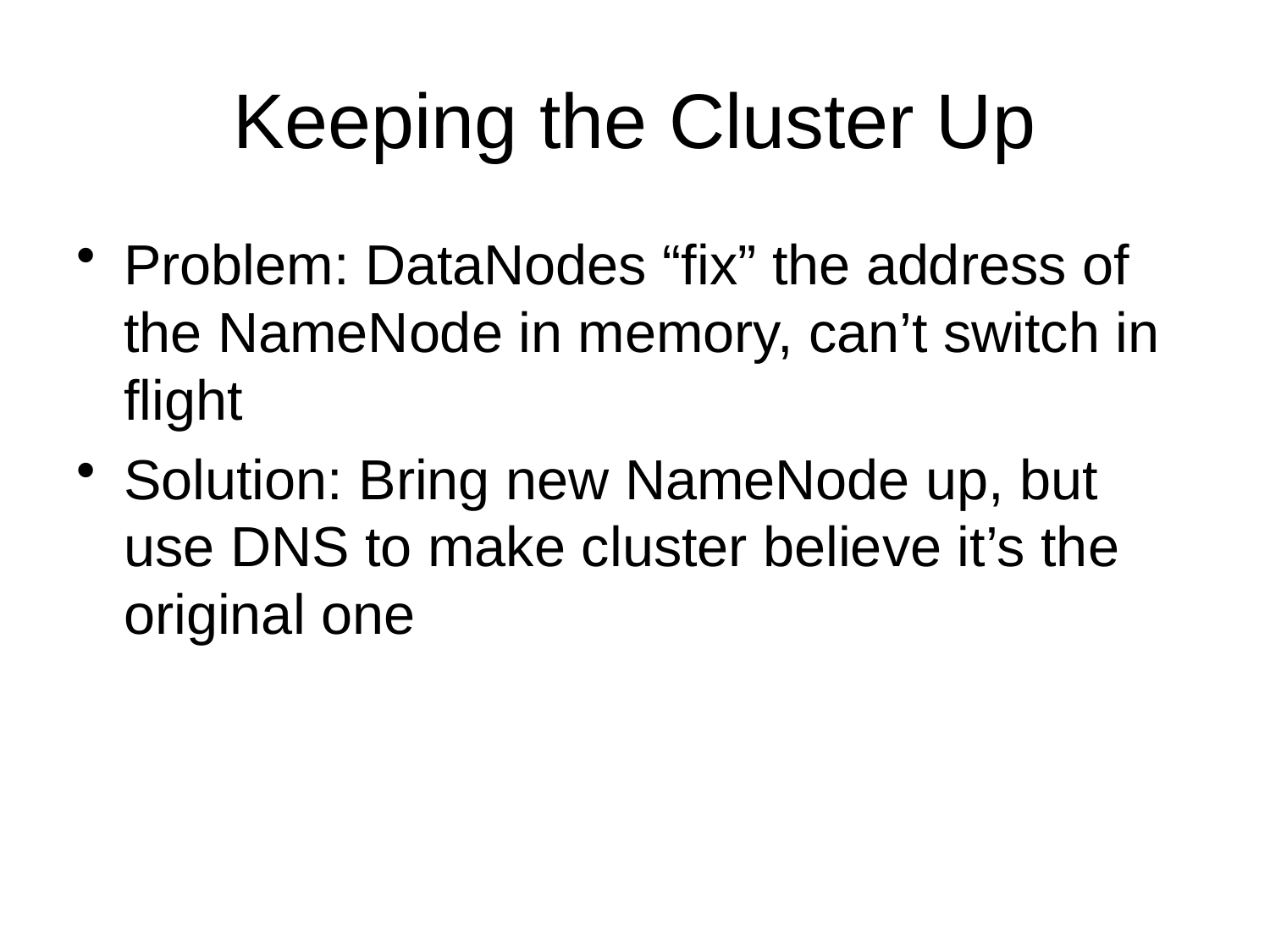

# Keeping the Cluster Up
Problem: DataNodes “fix” the address of the NameNode in memory, can’t switch in flight
Solution: Bring new NameNode up, but use DNS to make cluster believe it’s the original one